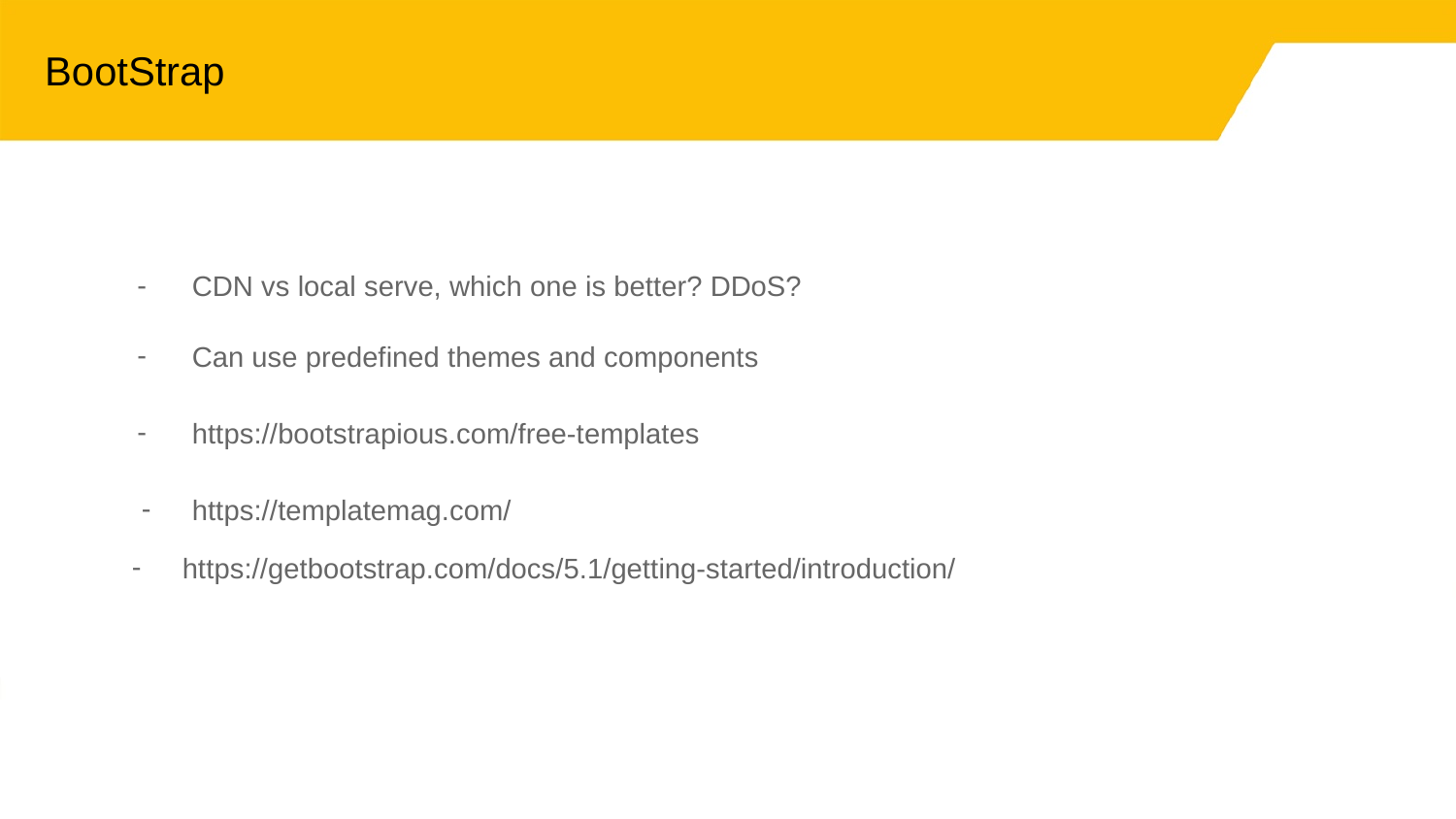

# BootStrap

CDN vs local serve, which one is better? DDoS?
Can use predefined themes and components
https://bootstrapious.com/free-templates
https://templatemag.com/
https://getbootstrap.com/docs/5.1/getting-started/introduction/